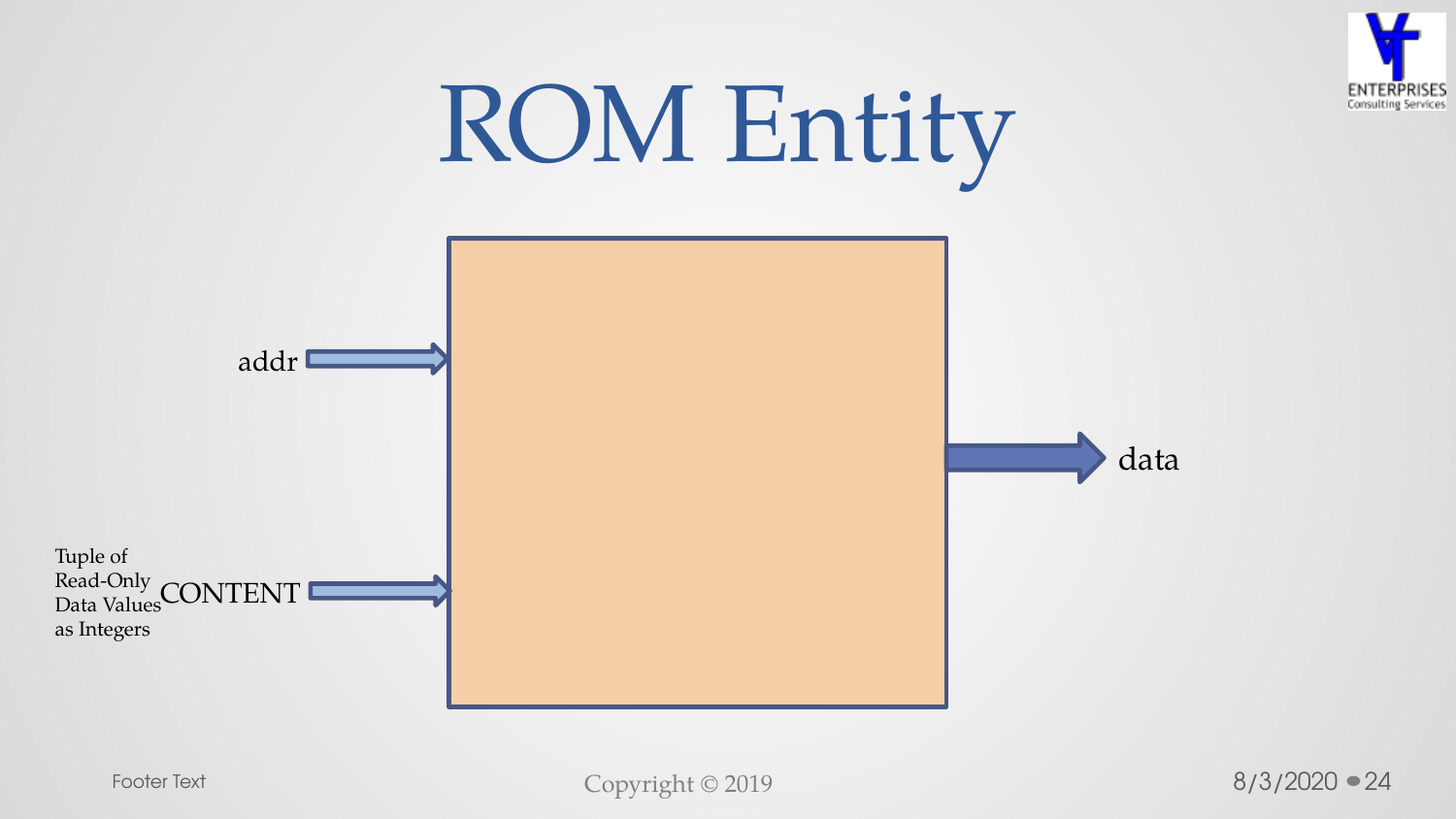

# ROM Entity

addr

data

Tuple of Read-Only Data Values as Integers
CONTENT

Footer Text
8/3/2020
24